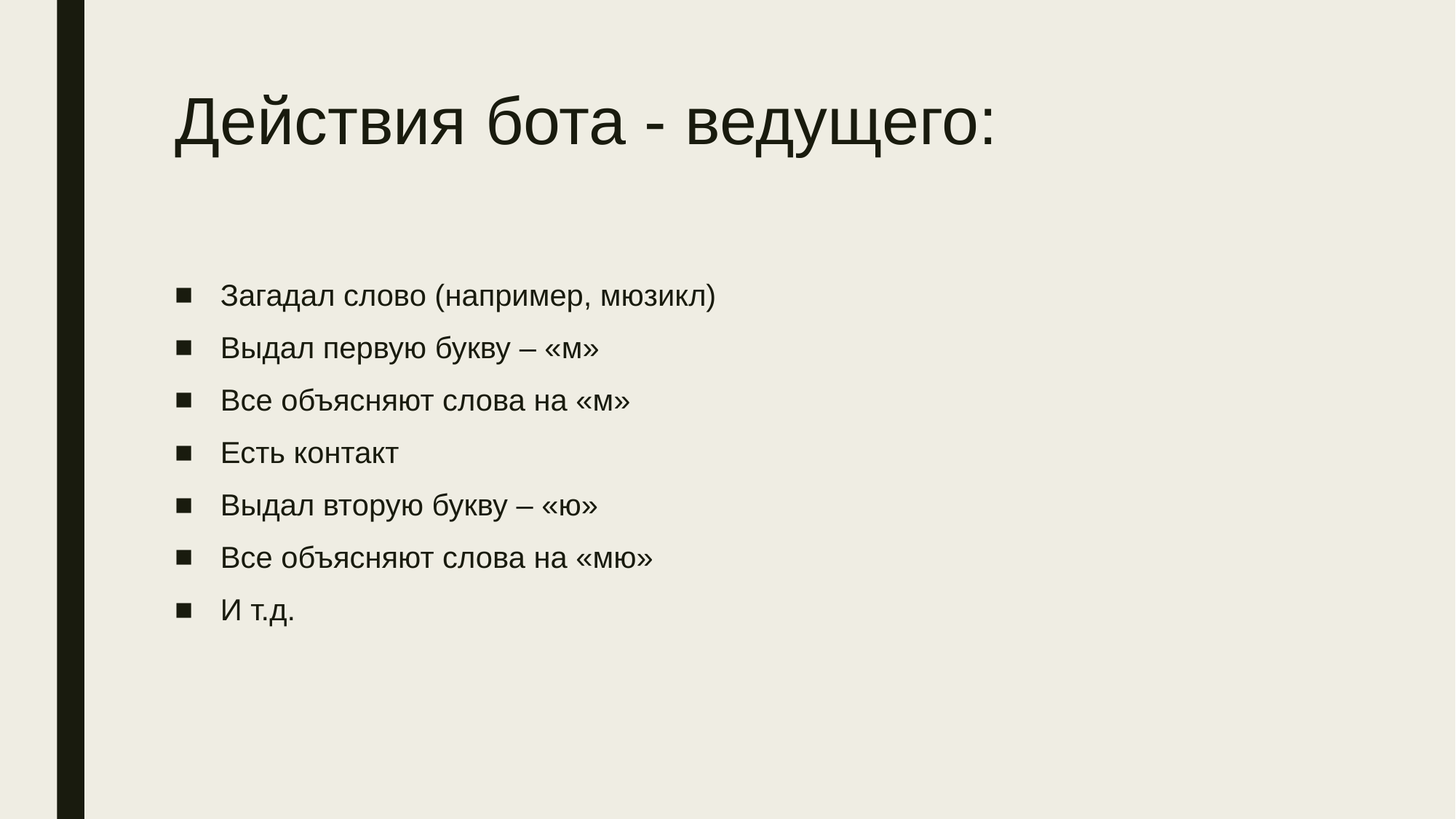

# Действия бота - ведущего:
Загадал слово (например, мюзикл)
Выдал первую букву – «м»
Все объясняют слова на «м»
Есть контакт
Выдал вторую букву – «ю»
Все объясняют слова на «мю»
И т.д.